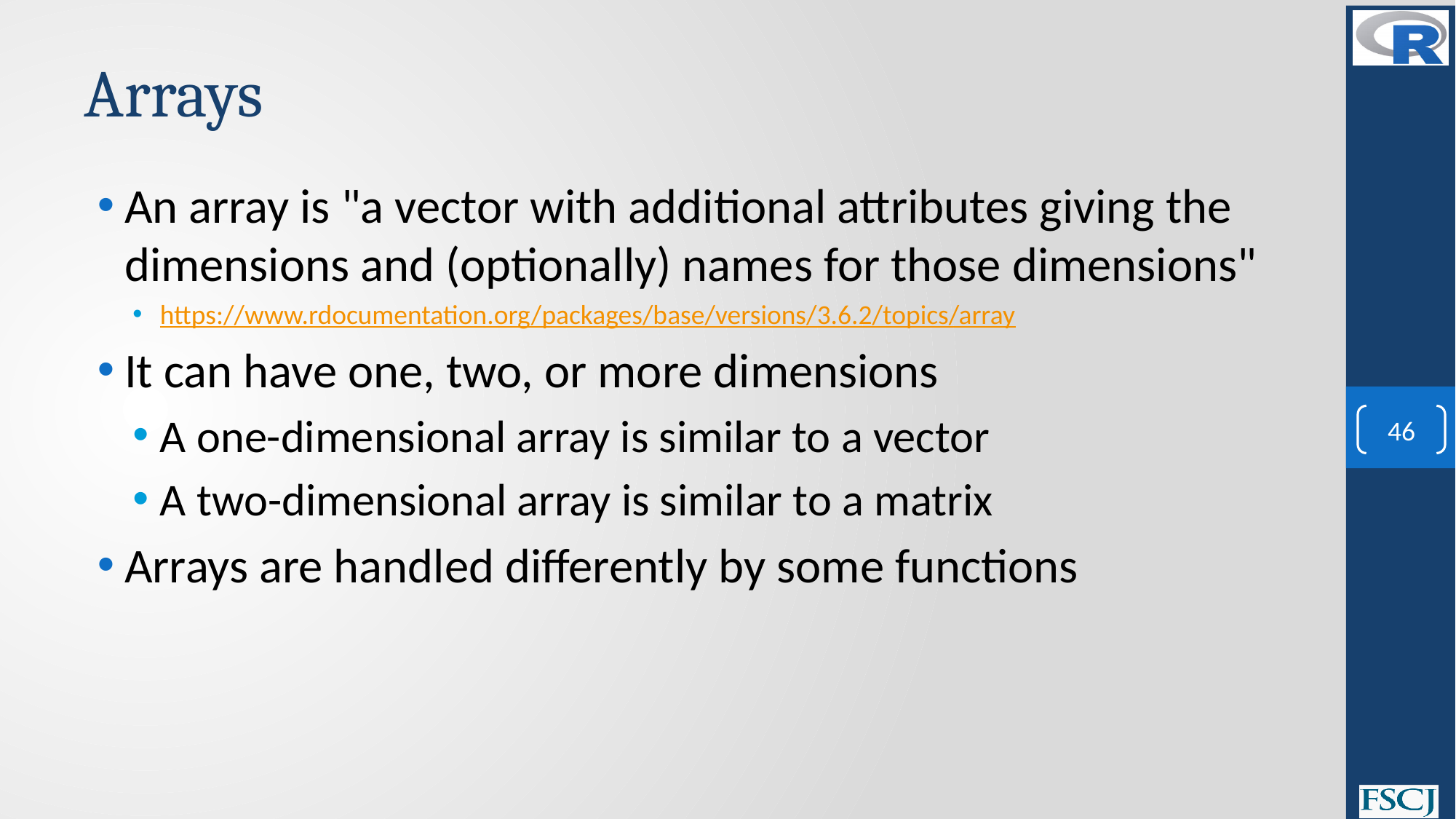

# Arrays
An array is "a vector with additional attributes giving the dimensions and (optionally) names for those dimensions"
https://www.rdocumentation.org/packages/base/versions/3.6.2/topics/array
It can have one, two, or more dimensions
A one-dimensional array is similar to a vector
A two-dimensional array is similar to a matrix
Arrays are handled differently by some functions
46